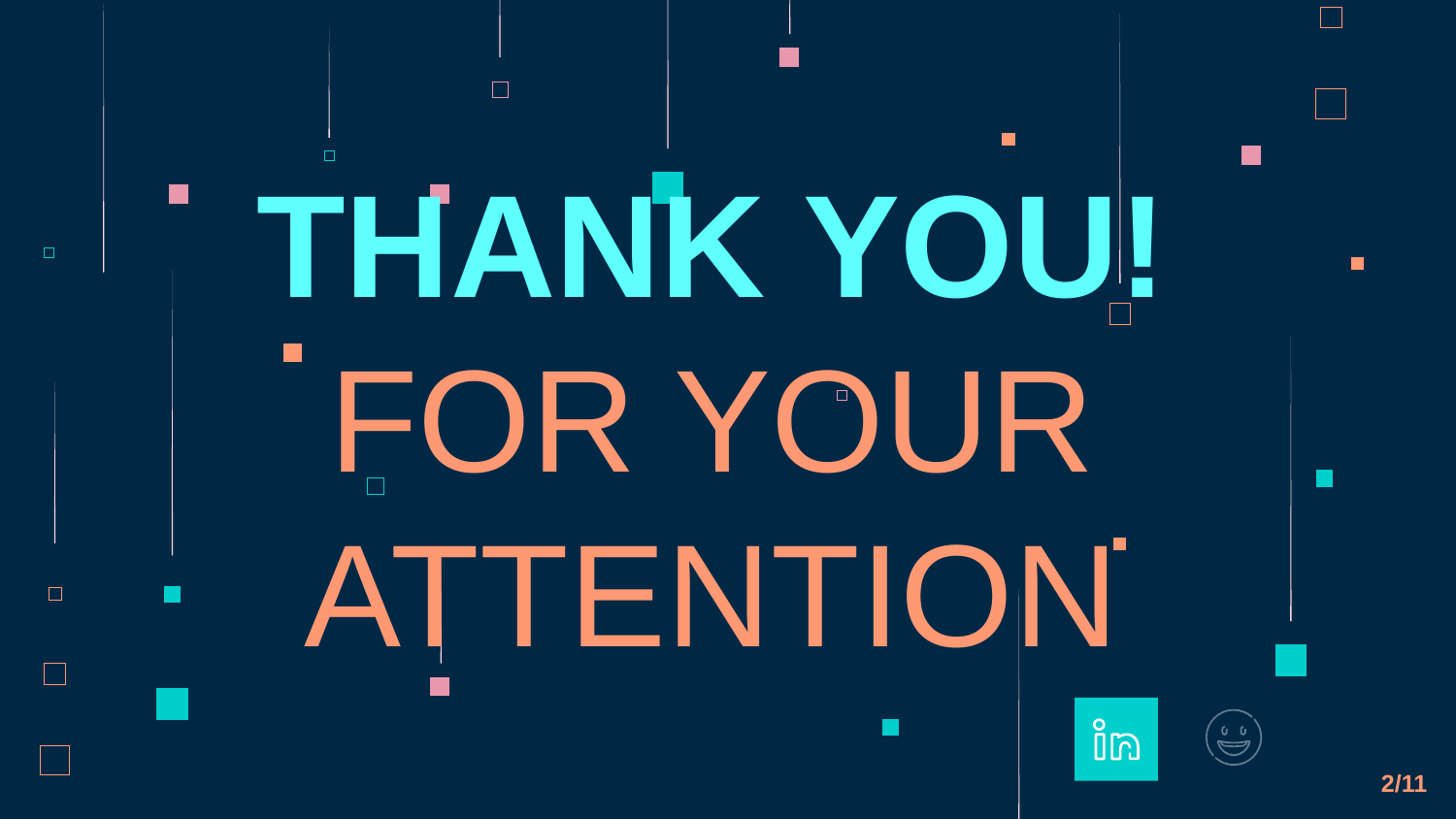

# THANK YOU! FOR YOUR ATTENTION

2/11